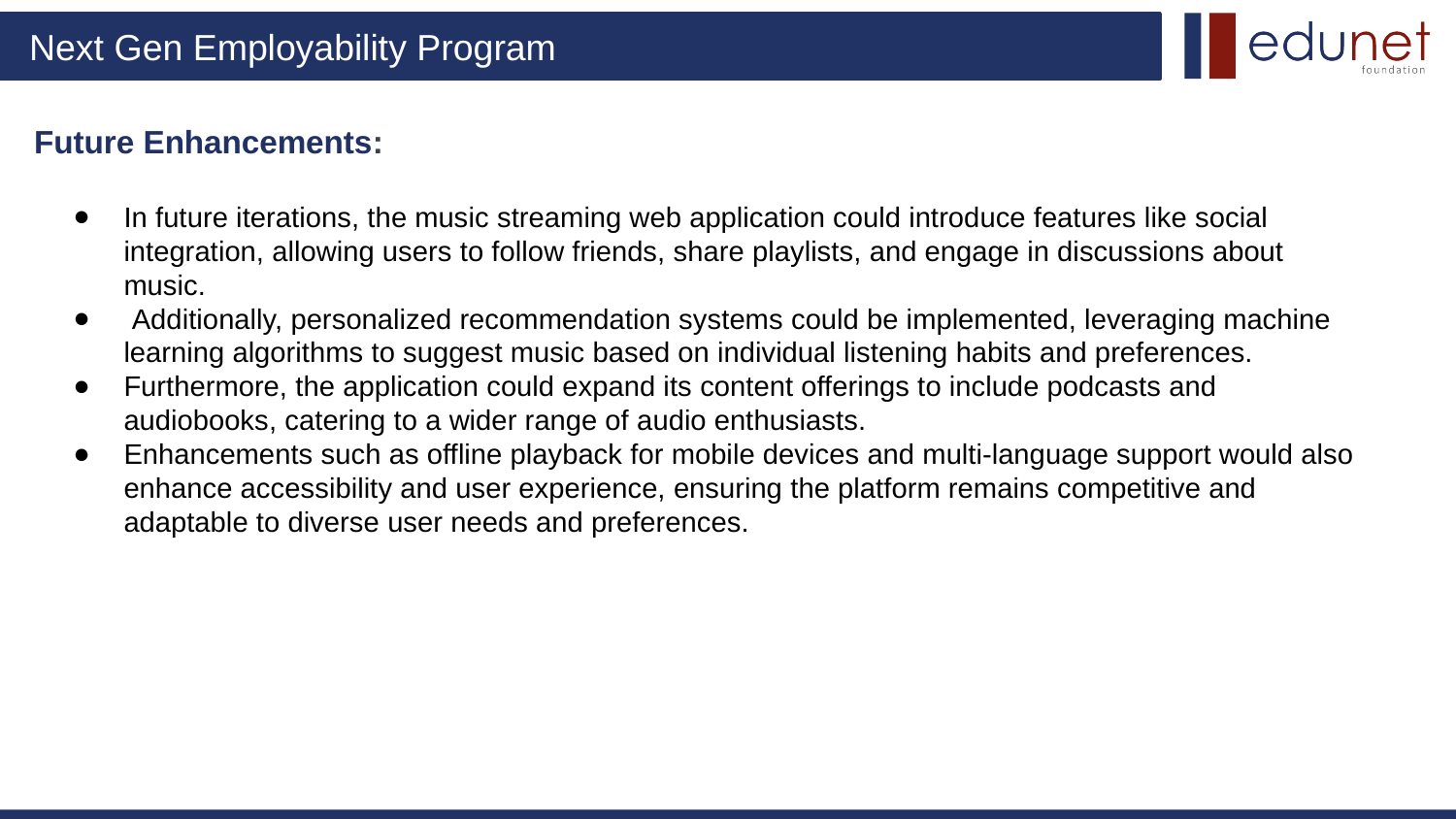

# Future Enhancements:
In future iterations, the music streaming web application could introduce features like social integration, allowing users to follow friends, share playlists, and engage in discussions about music.
 Additionally, personalized recommendation systems could be implemented, leveraging machine learning algorithms to suggest music based on individual listening habits and preferences.
Furthermore, the application could expand its content offerings to include podcasts and audiobooks, catering to a wider range of audio enthusiasts.
Enhancements such as offline playback for mobile devices and multi-language support would also enhance accessibility and user experience, ensuring the platform remains competitive and adaptable to diverse user needs and preferences.